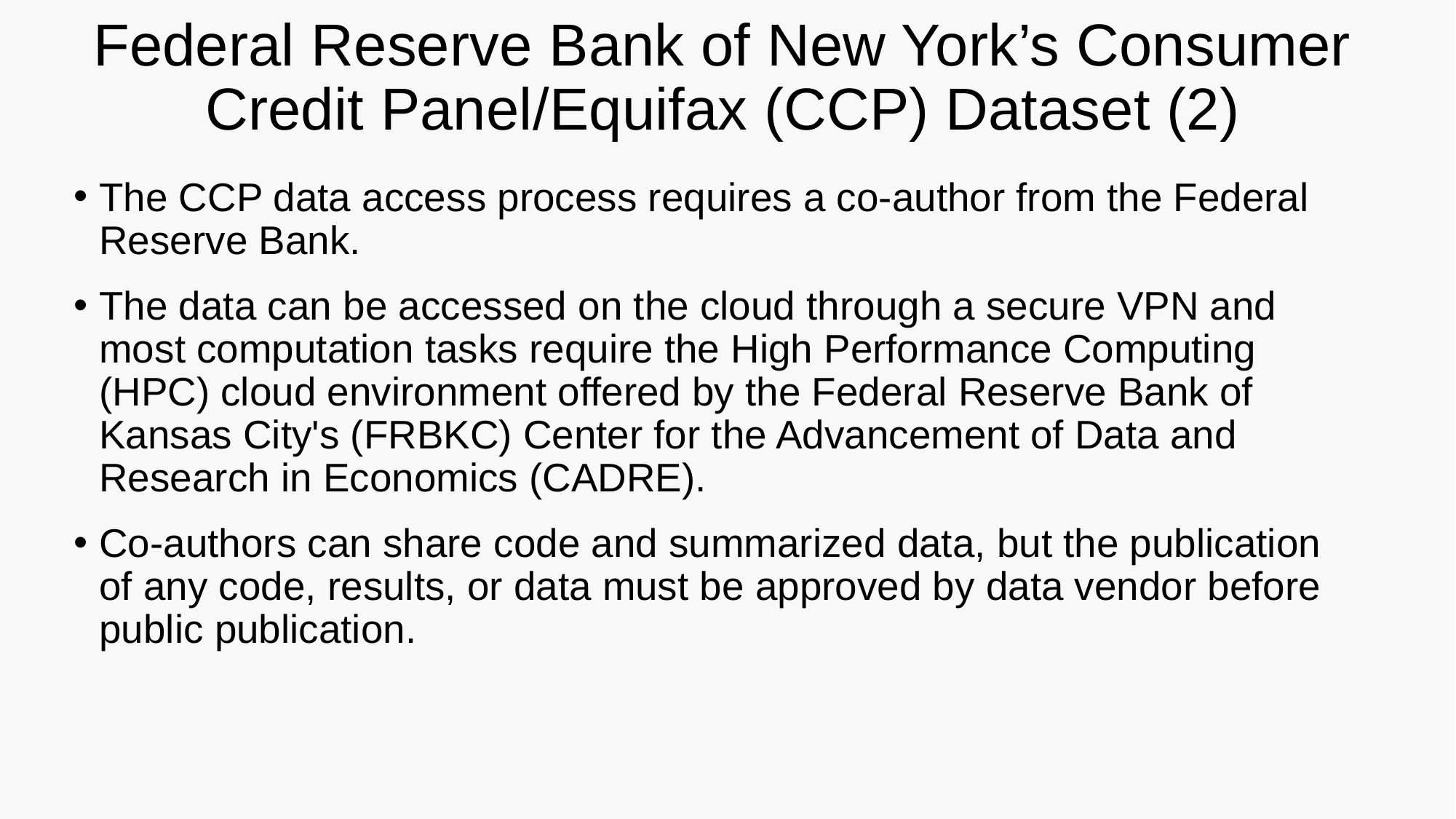

# Federal Reserve Bank of New York’s Consumer Credit Panel/Equifax (CCP) Dataset (2)
The CCP data access process requires a co-author from the Federal Reserve Bank.
The data can be accessed on the cloud through a secure VPN and most computation tasks require the High Performance Computing (HPC) cloud environment offered by the Federal Reserve Bank of Kansas City's (FRBKC) Center for the Advancement of Data and Research in Economics (CADRE).
Co-authors can share code and summarized data, but the publication of any code, results, or data must be approved by data vendor before public publication.